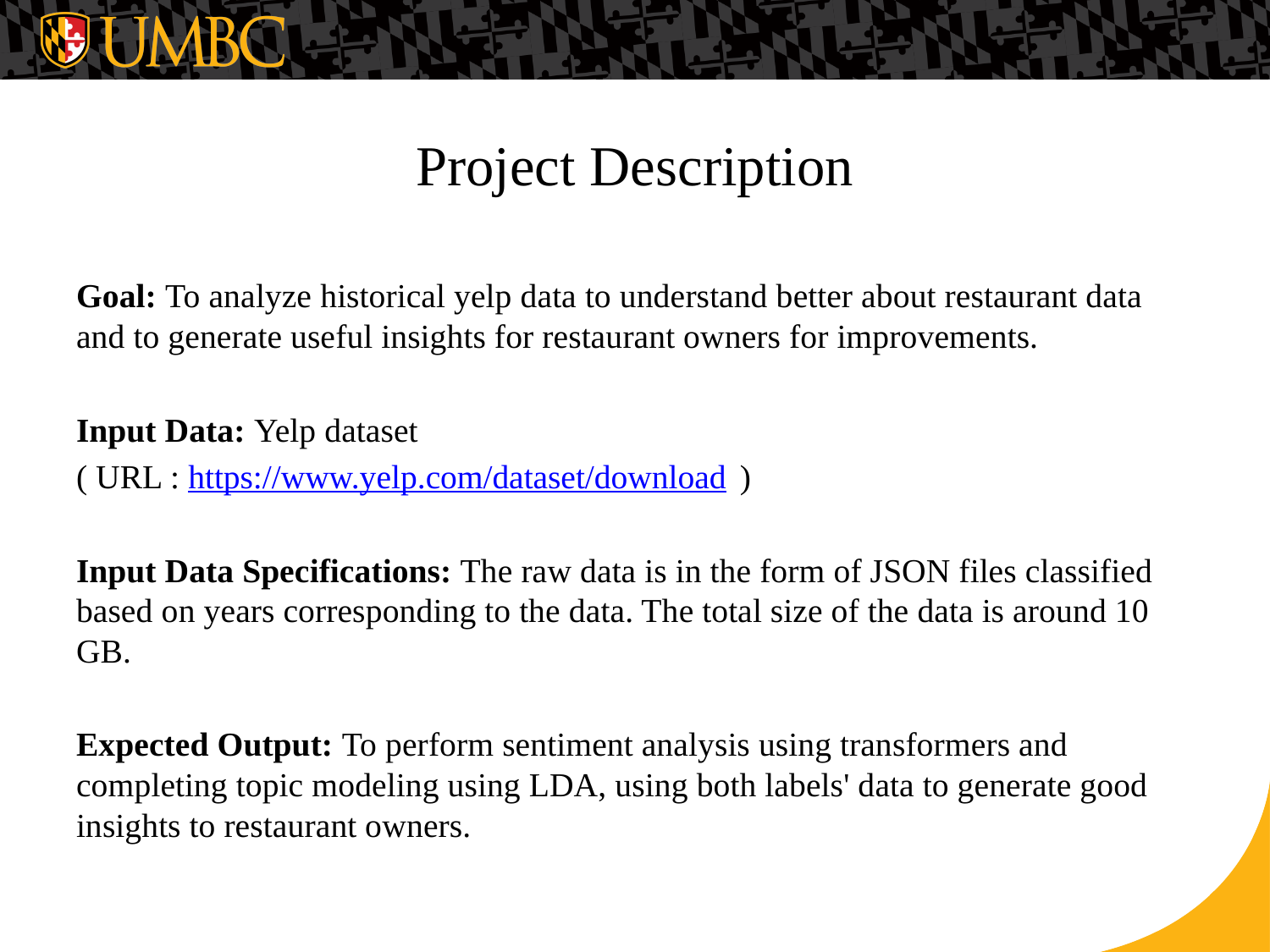

# Project Description
Goal: To analyze historical yelp data to understand better about restaurant data and to generate useful insights for restaurant owners for improvements.

Input Data: Yelp dataset
( URL : https://www.yelp.com/dataset/download )

Input Data Specifications: The raw data is in the form of JSON files classified based on years corresponding to the data. The total size of the data is around 10 GB.

Expected Output: To perform sentiment analysis using transformers and completing topic modeling using LDA, using both labels' data to generate good insights to restaurant owners.